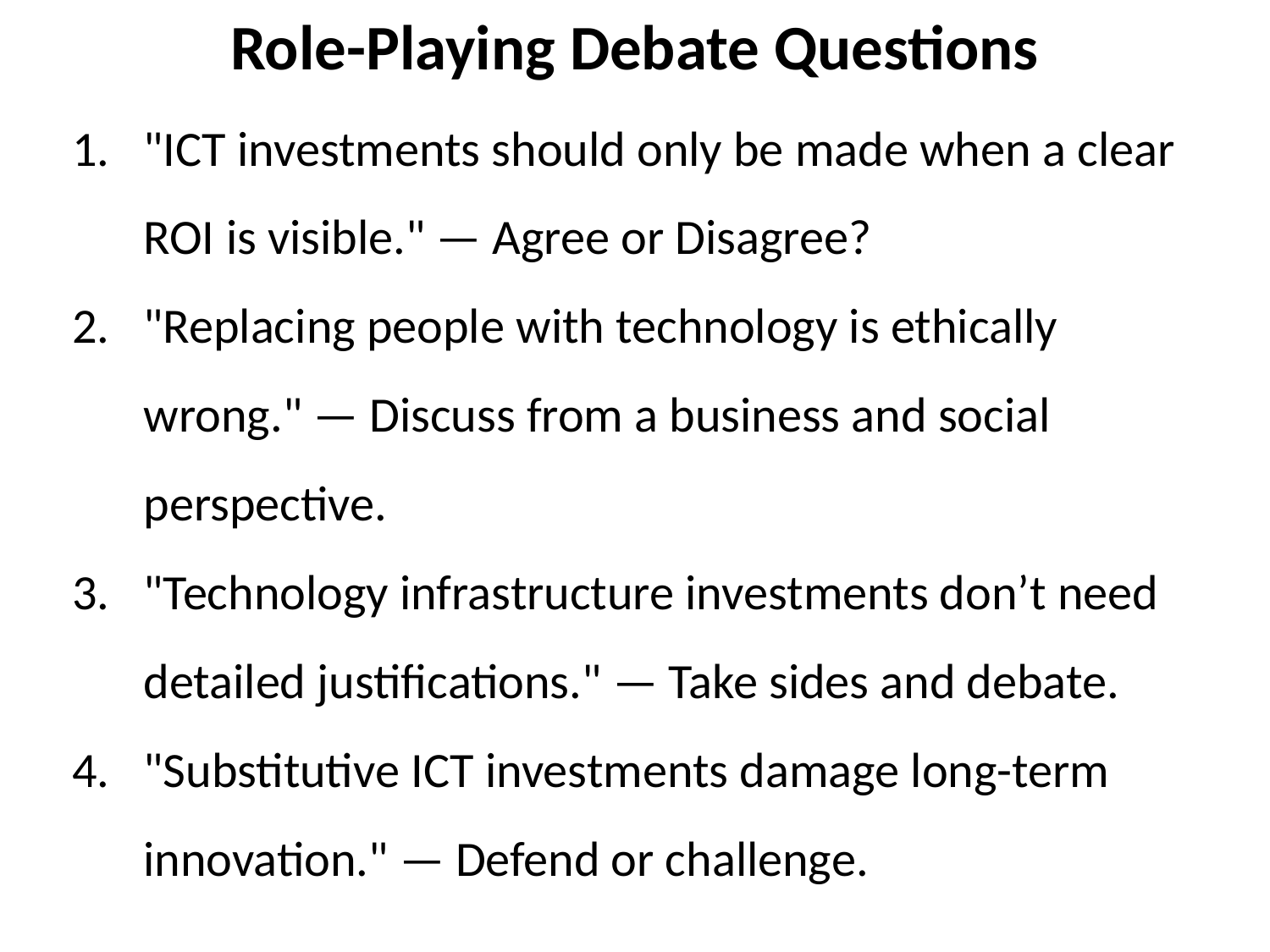

Role-Playing Debate Questions
"ICT investments should only be made when a clear ROI is visible." — Agree or Disagree?
"Replacing people with technology is ethically wrong." — Discuss from a business and social perspective.
"Technology infrastructure investments don’t need detailed justifications." — Take sides and debate.
"Substitutive ICT investments damage long-term innovation." — Defend or challenge.